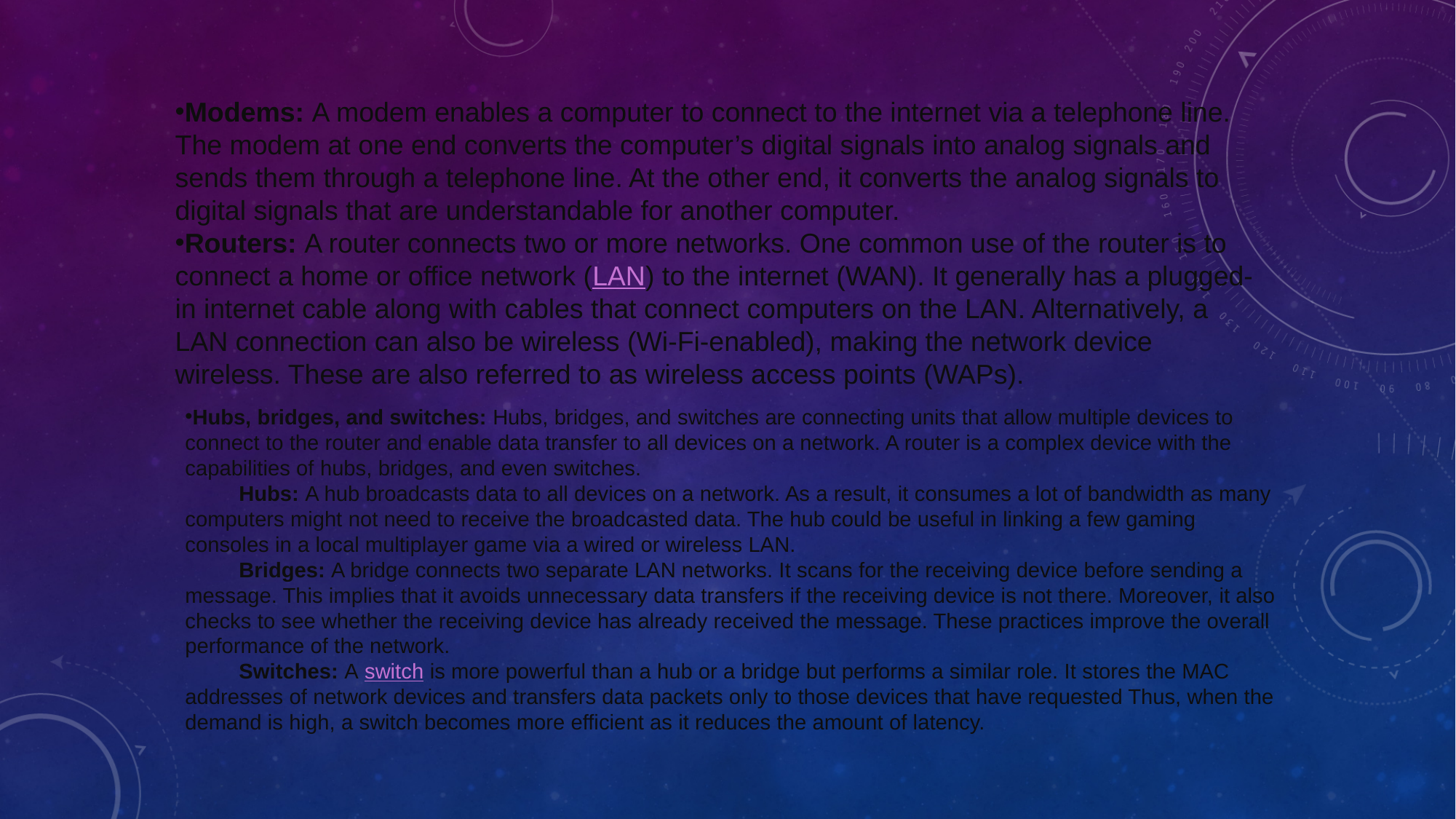

Modems: A modem enables a computer to connect to the internet via a telephone line. The modem at one end converts the computer’s digital signals into analog signals and sends them through a telephone line. At the other end, it converts the analog signals to digital signals that are understandable for another computer.
Routers: A router connects two or more networks. One common use of the router is to connect a home or office network (LAN) to the internet (WAN). It generally has a plugged-in internet cable along with cables that connect computers on the LAN. Alternatively, a LAN connection can also be wireless (Wi-Fi-enabled), making the network device wireless. These are also referred to as wireless access points (WAPs).
Hubs, bridges, and switches: Hubs, bridges, and switches are connecting units that allow multiple devices to connect to the router and enable data transfer to all devices on a network. A router is a complex device with the capabilities of hubs, bridges, and even switches.
         Hubs: A hub broadcasts data to all devices on a network. As a result, it consumes a lot of bandwidth as many computers might not need to receive the broadcasted data. The hub could be useful in linking a few gaming consoles in a local multiplayer game via a wired or wireless LAN.
         Bridges: A bridge connects two separate LAN networks. It scans for the receiving device before sending a message. This implies that it avoids unnecessary data transfers if the receiving device is not there. Moreover, it also checks to see whether the receiving device has already received the message. These practices improve the overall performance of the network.
         Switches: A switch is more powerful than a hub or a bridge but performs a similar role. It stores the MAC addresses of network devices and transfers data packets only to those devices that have requested Thus, when the demand is high, a switch becomes more efficient as it reduces the amount of latency.